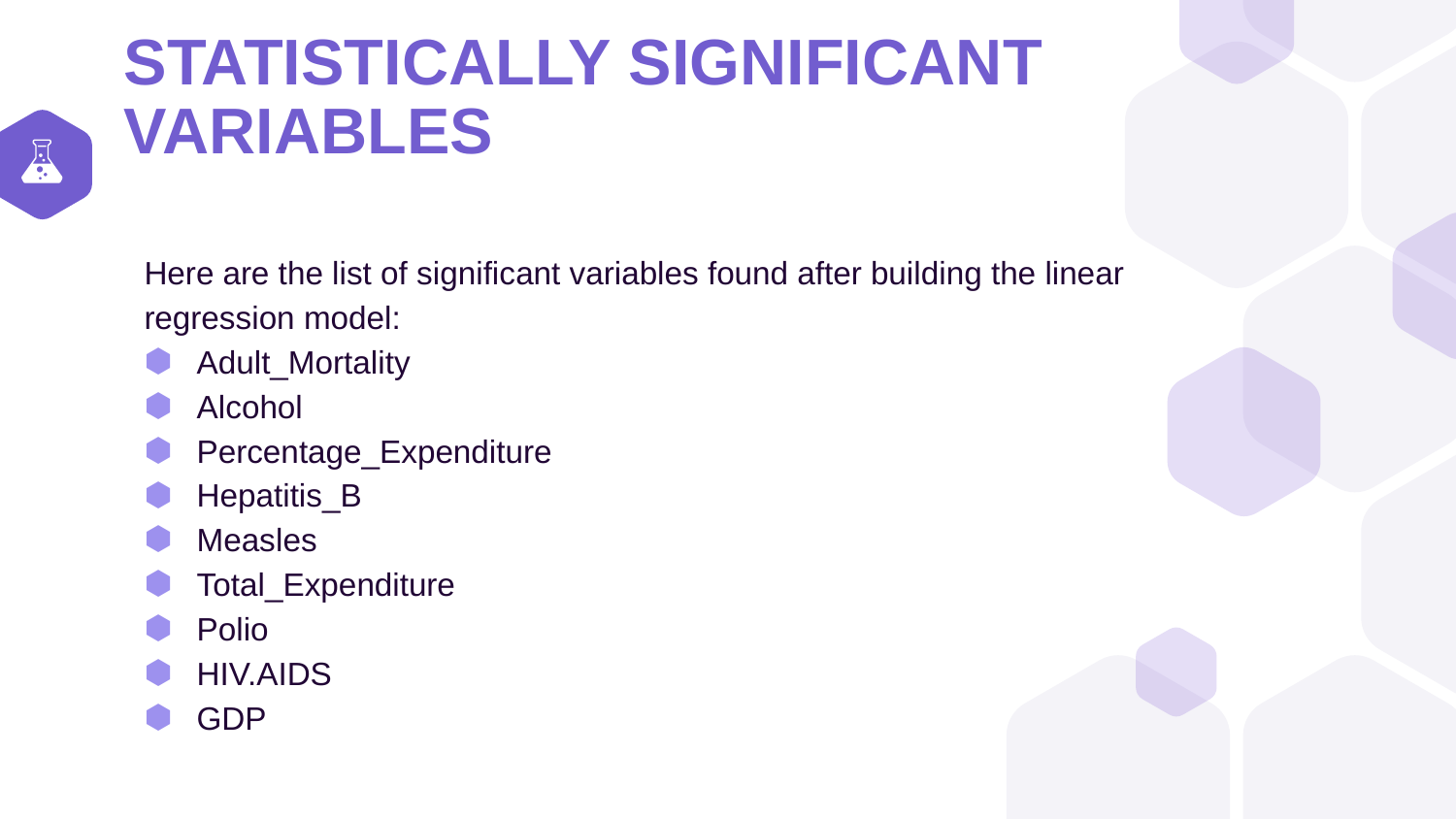

# STATISTICALLY SIGNIFICANT VARIABLES

Here are the list of significant variables found after building the linear regression model:
Adult_Mortality
Alcohol
Percentage_Expenditure
Hepatitis_B
Measles
Total_Expenditure
Polio
HIV.AIDS
GDP